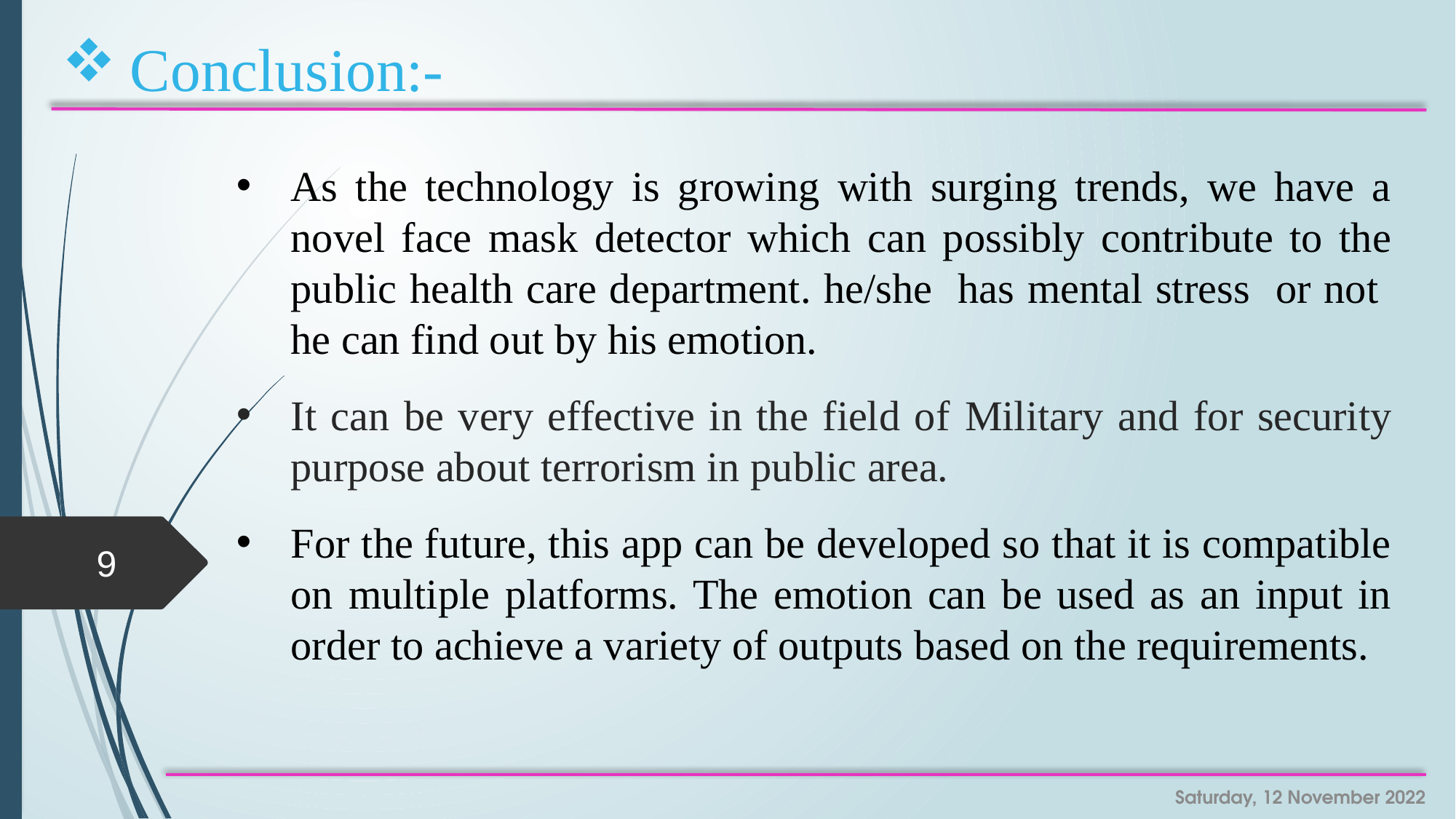

Conclusion:-
As the technology is growing with surging trends, we have a novel face mask detector which can possibly contribute to the public health care department. he/she  has mental stress  or not  he can find out by his emotion.

It can be very effective in the field of Military and for security purpose about terrorism in public area.

For the future, this app can be developed so that it is compatible on multiple platforms. The emotion can be used as an input in order to achieve a variety of outputs based on the requirements.

9
Saturday, 12 November 2022